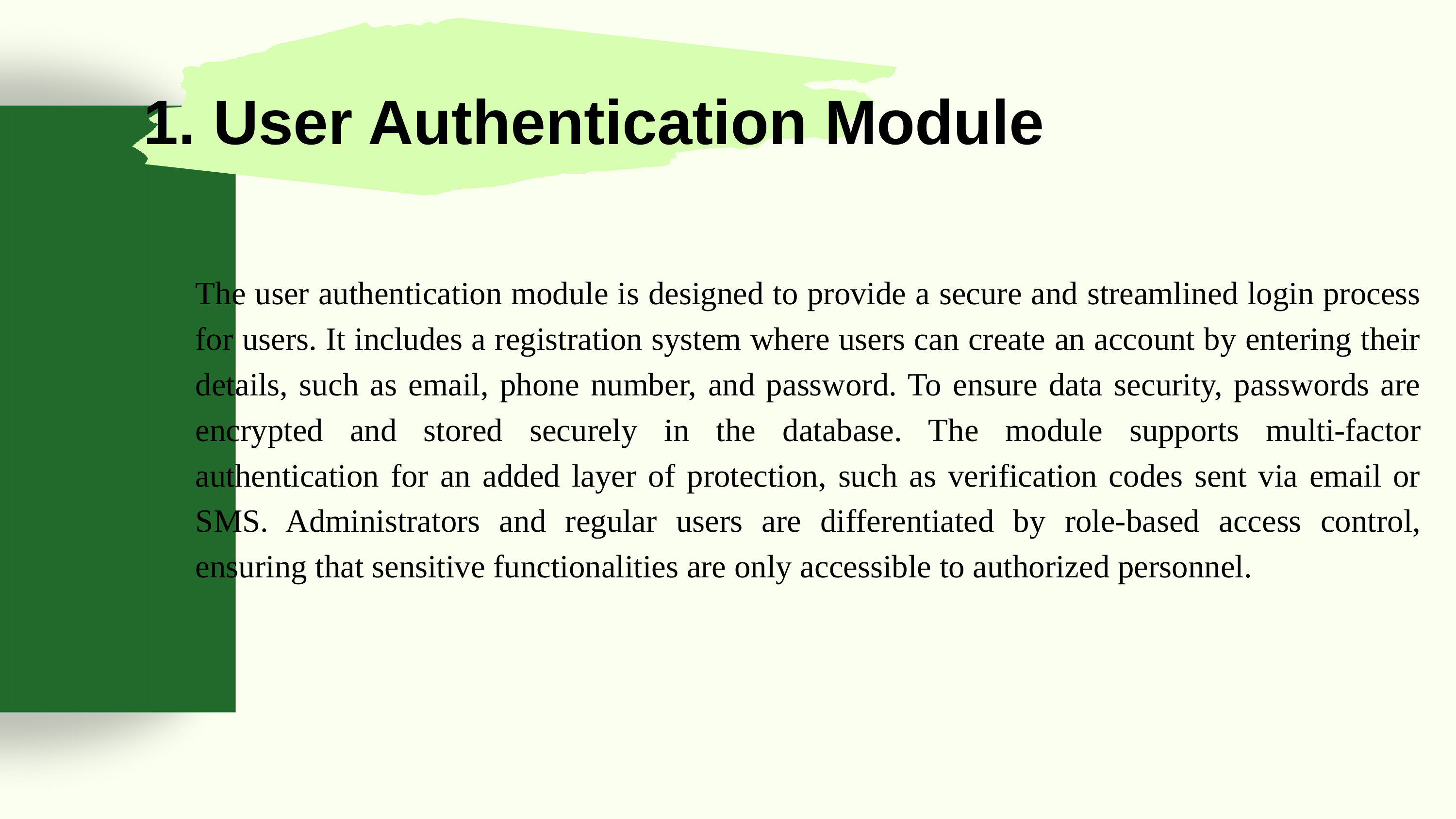

1. User Authentication Module

The user authentication module is designed to provide a secure and streamlined login process for users. It includes a registration system where users can create an account by entering their details, such as email, phone number, and password. To ensure data security, passwords are encrypted and stored securely in the database. The module supports multi-factor authentication for an added layer of protection, such as verification codes sent via email or SMS. Administrators and regular users are differentiated by role-based access control, ensuring that sensitive functionalities are only accessible to authorized personnel.